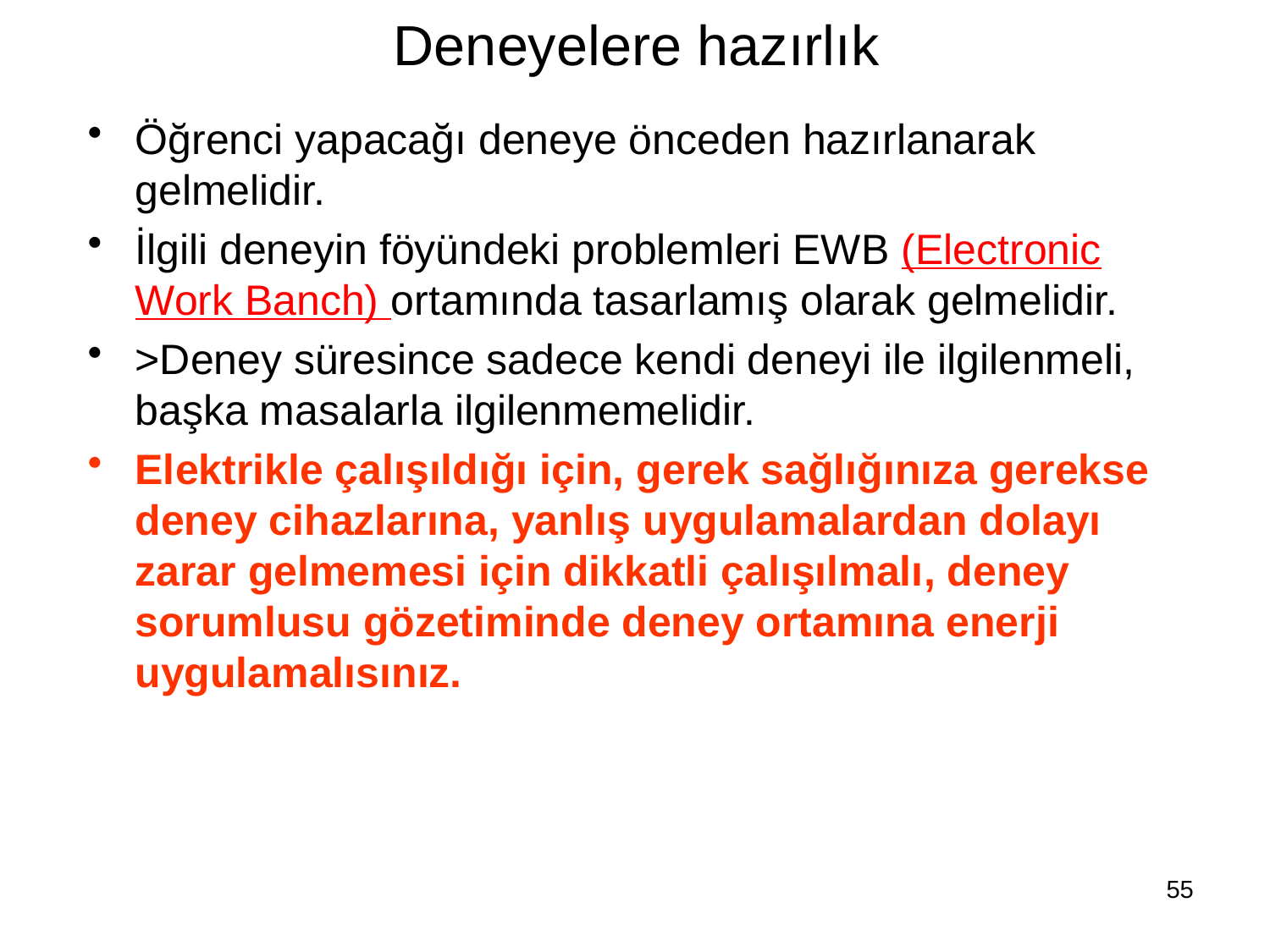

# Deneyelere hazırlık
Öğrenci yapacağı deneye önceden hazırlanarak gelmelidir.
İlgili deneyin föyündeki problemleri EWB (Electronic Work Banch) ortamında tasarlamış olarak gelmelidir.
>Deney süresince sadece kendi deneyi ile ilgilenmeli, başka masalarla ilgilenmemelidir.
Elektrikle çalışıldığı için, gerek sağlığınıza gerekse deney cihazlarına, yanlış uygulamalardan dolayı zarar gelmemesi için dikkatli çalışılmalı, deney sorumlusu gözetiminde deney ortamına enerji uygulamalısınız.

55